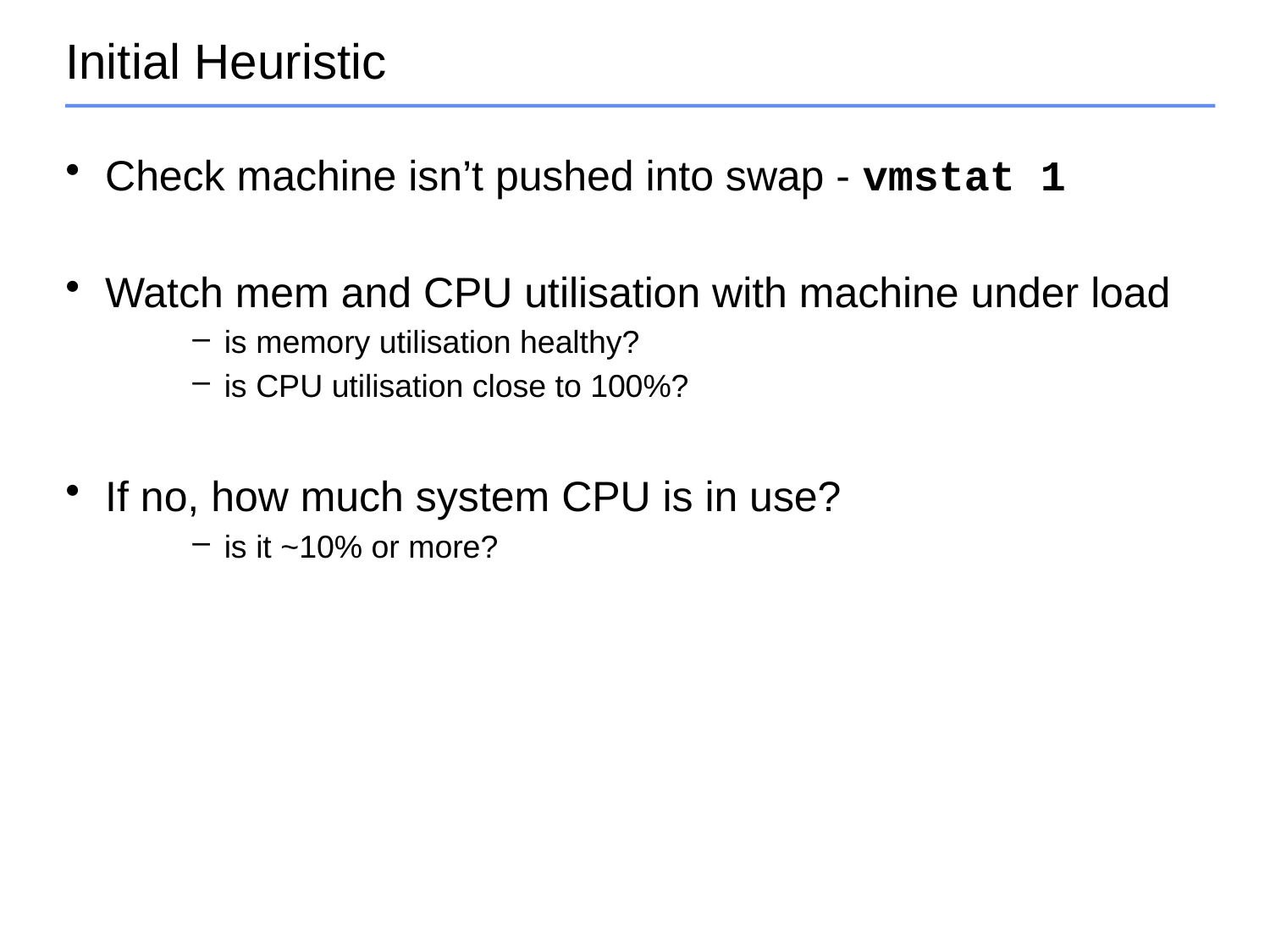

# Initial Heuristic
Check machine isn’t pushed into swap - vmstat 1

Watch mem and CPU utilisation with machine under load
is memory utilisation healthy?
is CPU utilisation close to 100%?

If no, how much system CPU is in use?
is it ~10% or more?